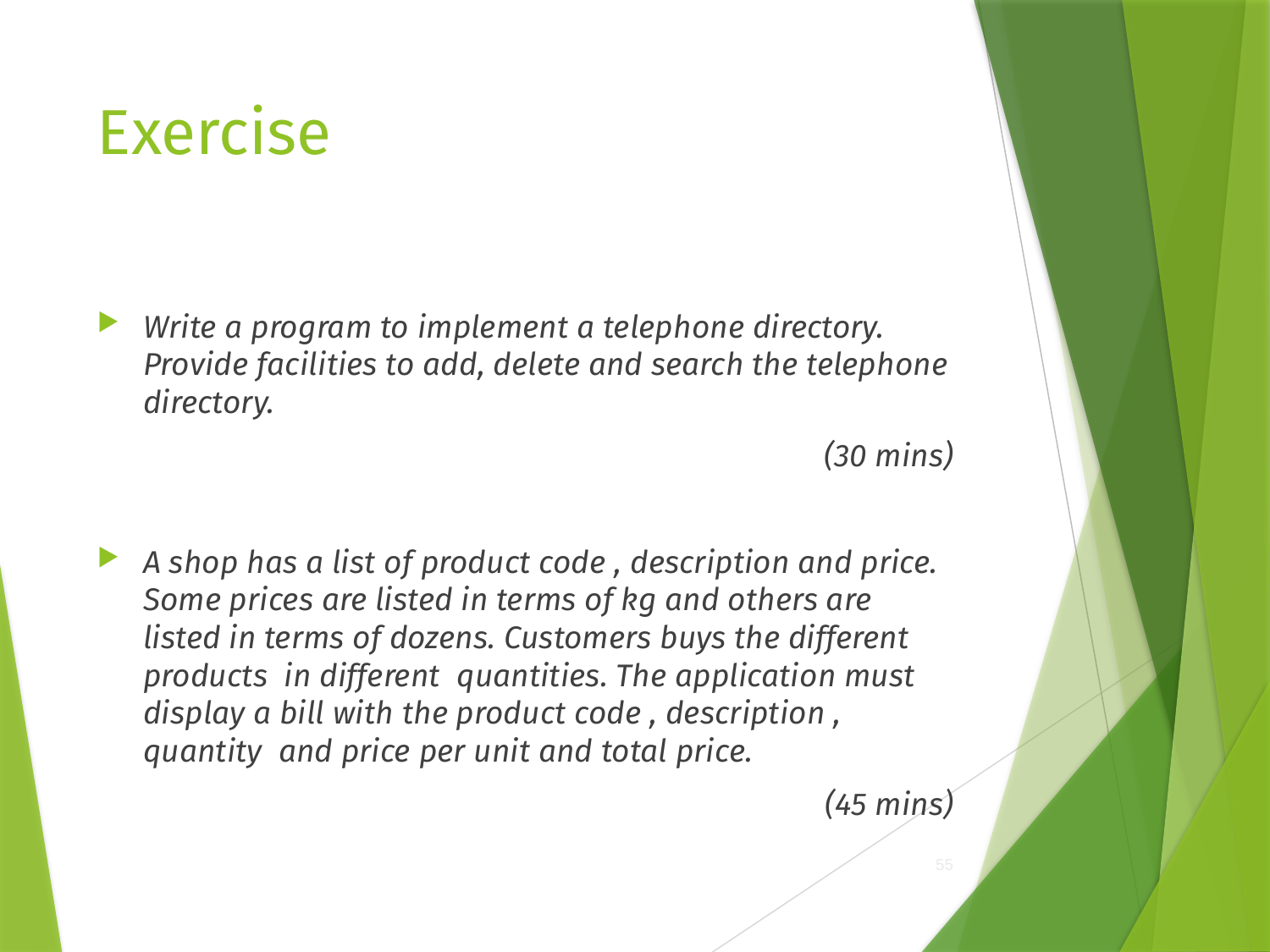

# Exercise
Write a program to implement a telephone directory. Provide facilities to add, delete and search the telephone directory.
(30 mins)

A shop has a list of product code , description and price.  Some prices are listed in terms of kg and others are listed in terms of dozens. Customers buys the different products  in different  quantities. The application must display a bill with the product code , description , quantity  and price per unit and total price.
(45 mins)

55